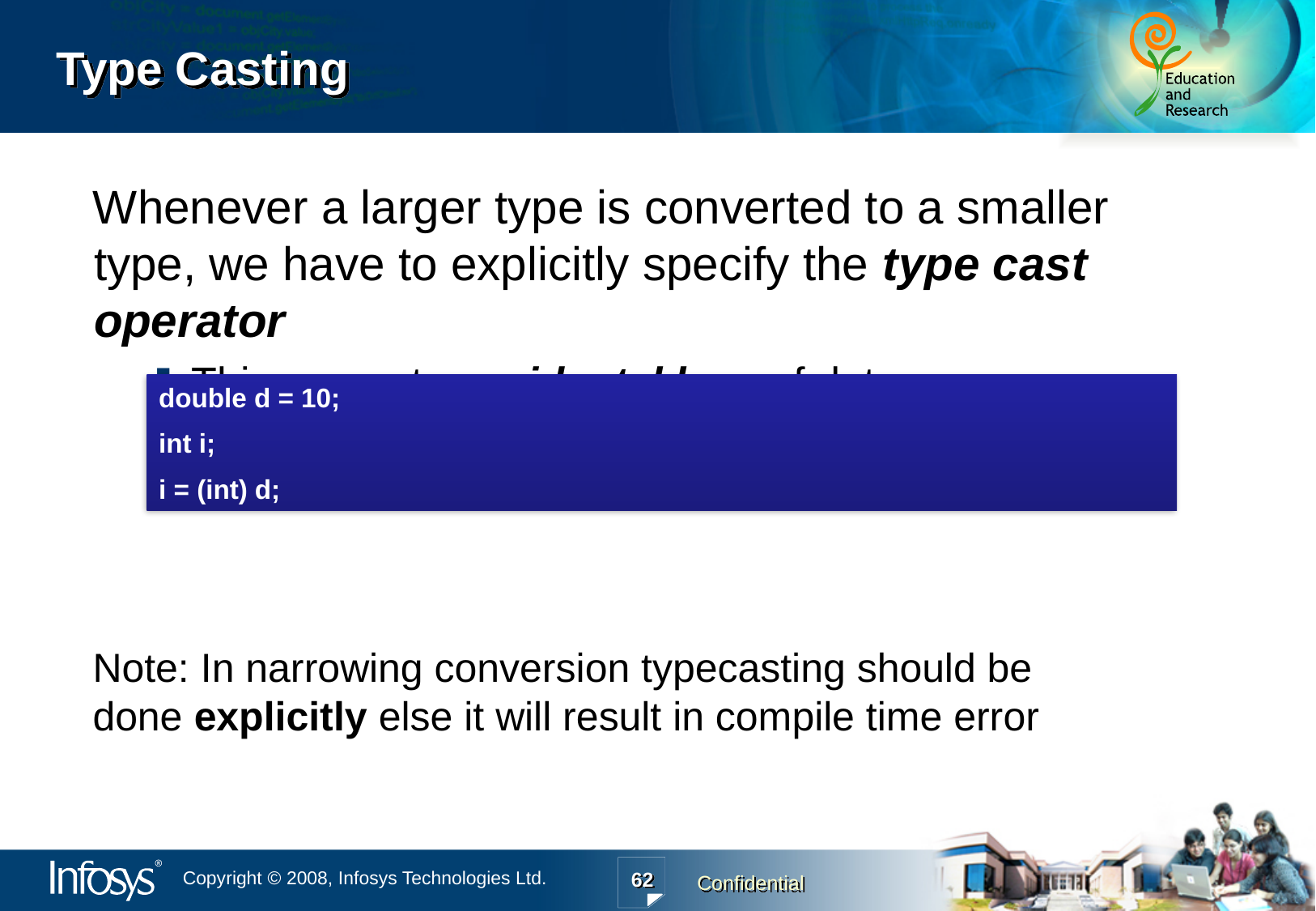

# Type Casting
Whenever a larger type is converted to a smaller type, we have to explicitly specify the type cast operator
This prevents accidental loss of data

double d = 10;
int i;
i = (int) d;

Note: In narrowing conversion typecasting should be done explicitly else it will result in compile time error

62